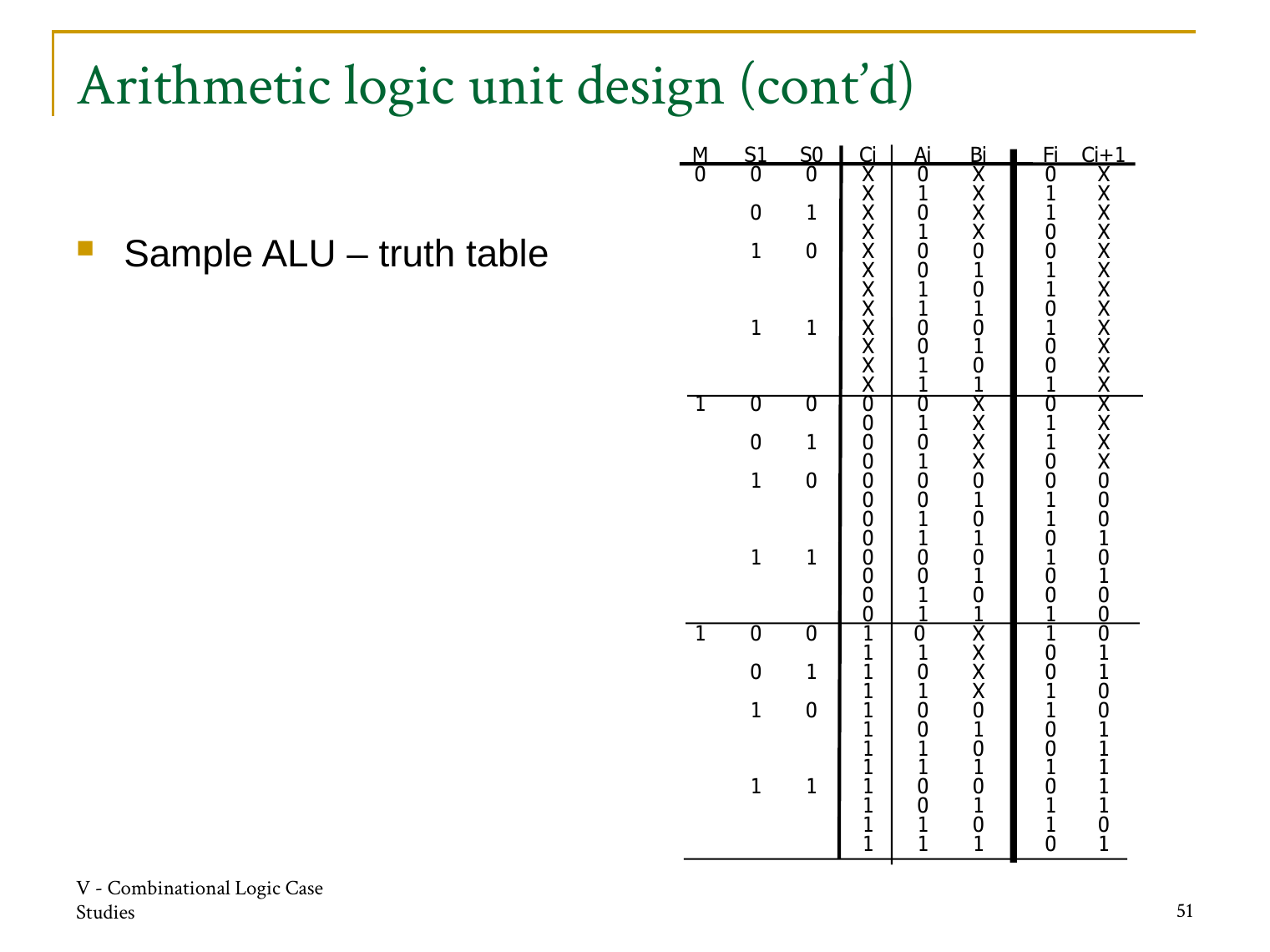

# Arithmetic logic unit design (cont’d)
M
0
1
1
S1
0
0
1
1
0
0
1
1
0
0
1
1
S0
0
1
0
1
0
1
0
1
0
1
0
1
Ci
X
X
X
X
X
X
X
X
X
X
X
X
0
0
0
0
0
0
0
0
0
0
0
0
1
1
1
1
1
1
1
1
1
1
1
1
Ai
0
1
0
1
0
0
1
1
0
0
1
1
0
1
0
1
0
0
1
1
0
0
1
1
0
1
0
1
0
0
1
1
0
0
1
1
Bi
X
X
X
X
0
1
0
1
0
1
0
1
X
X
X
X
0
1
0
1
0
1
0
1
X
X
X
X
0
1
0
1
0
1
0
1
Fi
0
1
1
0
0
1
1
0
1
0
0
1
0
1
1
0
0
1
1
0
1
0
0
1
1
0
0
1
1
0
0
1
0
1
1
0
Ci+1
X
X
X
X
X
X
X
X
X
X
X
X
X
X
X
X
0
0
0
1
0
1
0
0
0
1
1
0
0
1
1
1
1
1
0
1

Sample ALU – truth table
V - Combinational Logic Case Studies
51